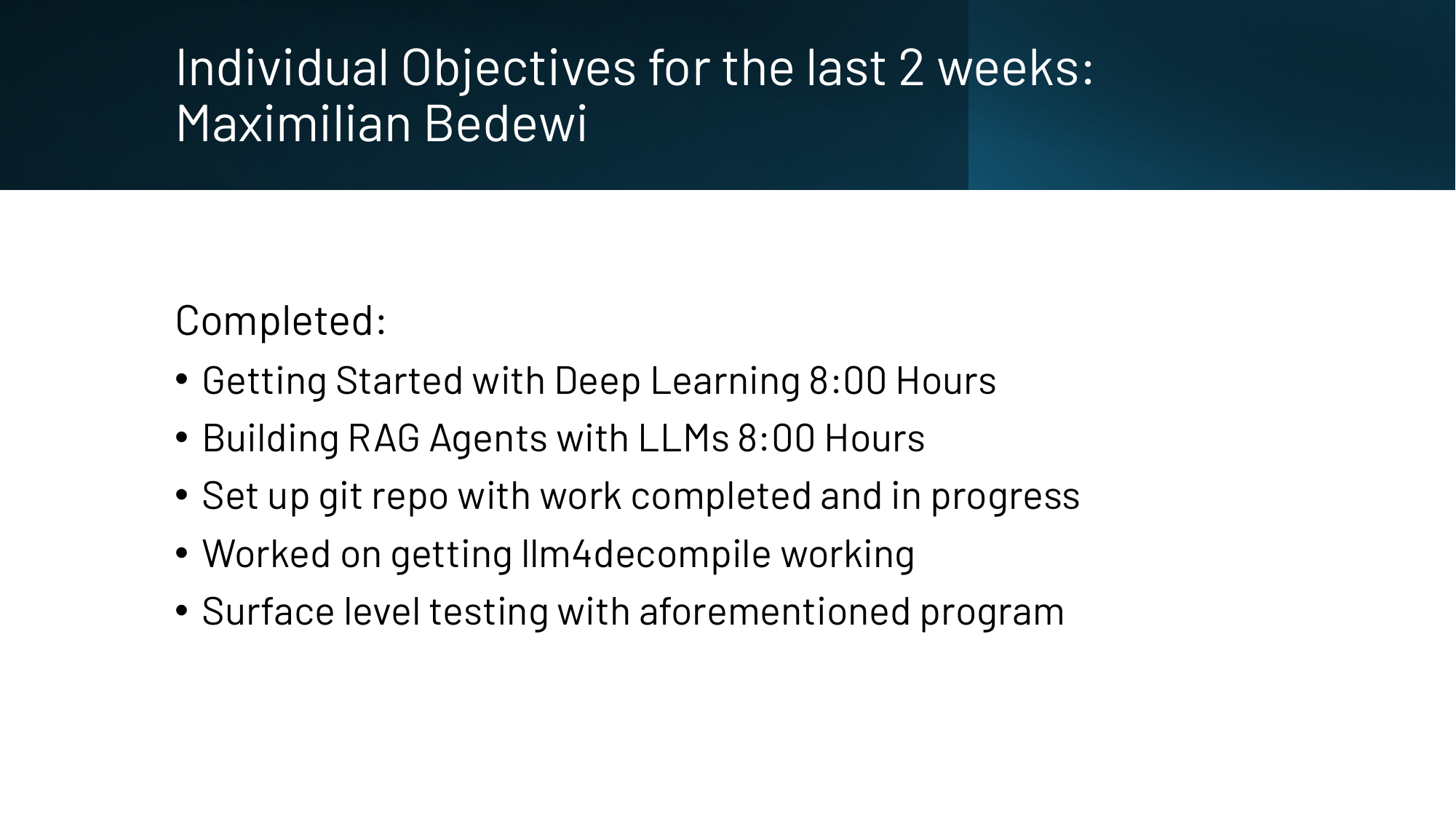

# Individual Objectives for the last 2 weeks: Maximilian Bedewi
Completed:
Getting Started with Deep Learning 8:00 Hours
Building RAG Agents with LLMs 8:00 Hours
Set up git repo with work completed and in progress
Worked on getting llm4decompile working
Surface level testing with aforementioned program